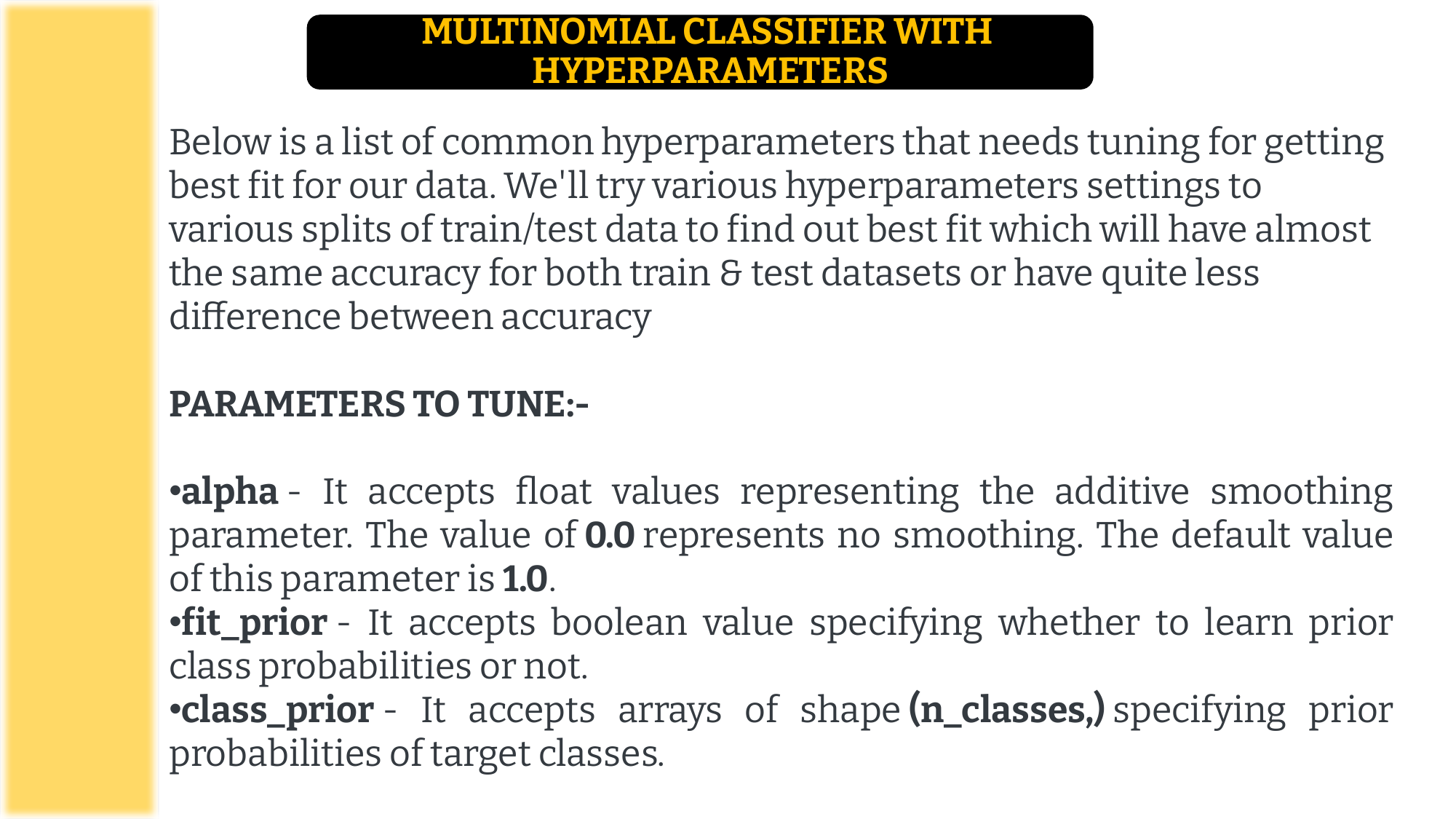

# MULTINOMIAL CLASSIFIER WITH HYPERPARAMETERS

Below is a list of common hyperparameters that needs tuning for getting best fit for our data. We'll try various hyperparameters settings to various splits of train/test data to find out best fit which will have almost the same accuracy for both train & test datasets or have quite less difference between accuracy

PARAMETERS TO TUNE:-

alpha - It accepts float values representing the additive smoothing parameter. The value of 0.0 represents no smoothing. The default value of this parameter is 1.0.
fit_prior - It accepts boolean value specifying whether to learn prior class probabilities or not.
class_prior - It accepts arrays of shape (n_classes,) specifying prior probabilities of target classes.